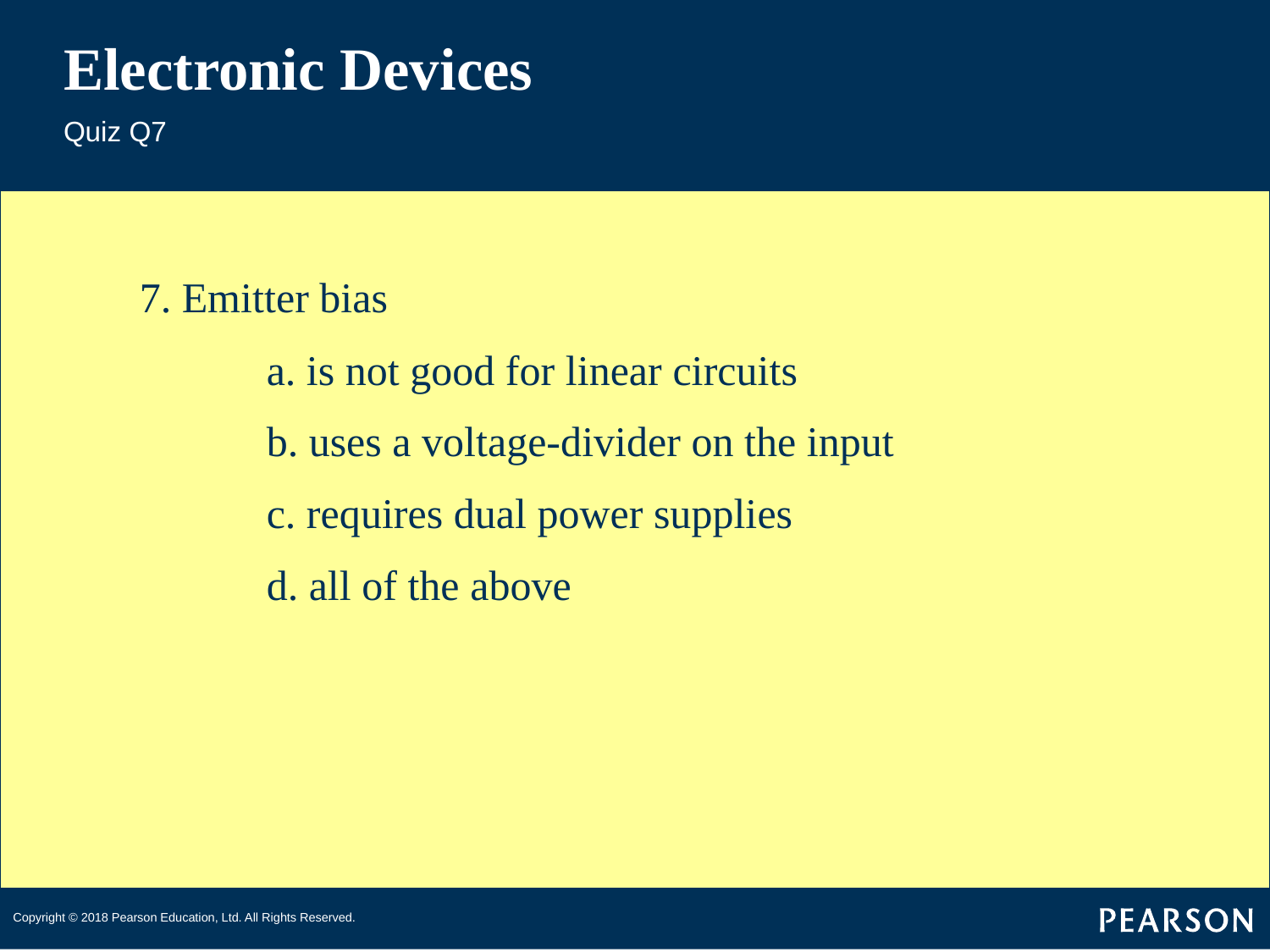

# Electronic Devices
Quiz Q7

7. Emitter bias
	a. is not good for linear circuits
	b. uses a voltage-divider on the input
	c. requires dual power supplies
	d. all of the above